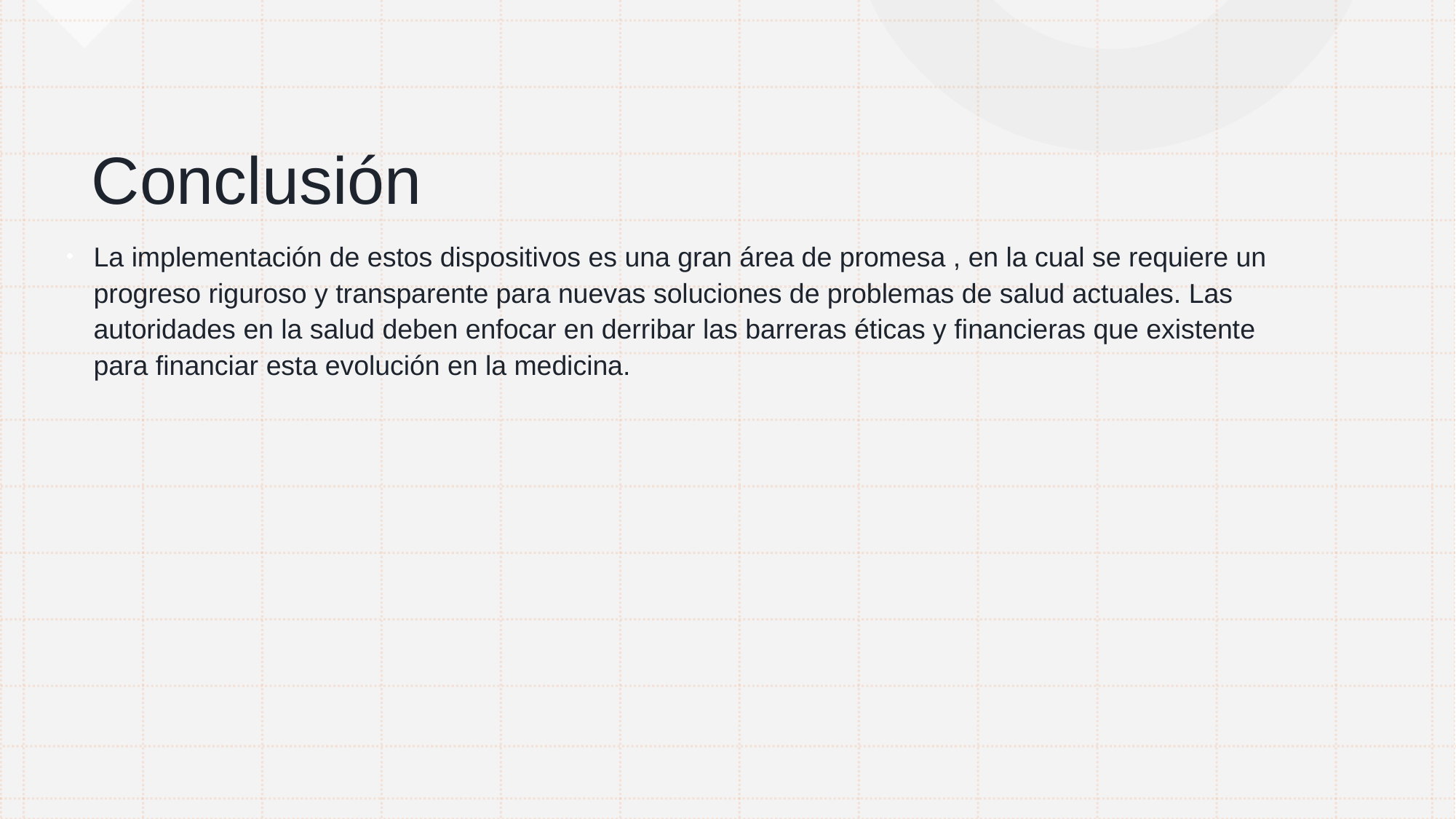

# Conclusión
La implementación de estos dispositivos es una gran área de promesa , en la cual se requiere un progreso riguroso y transparente para nuevas soluciones de problemas de salud actuales. Las autoridades en la salud deben enfocar en derribar las barreras éticas y financieras que existente para financiar esta evolución en la medicina.